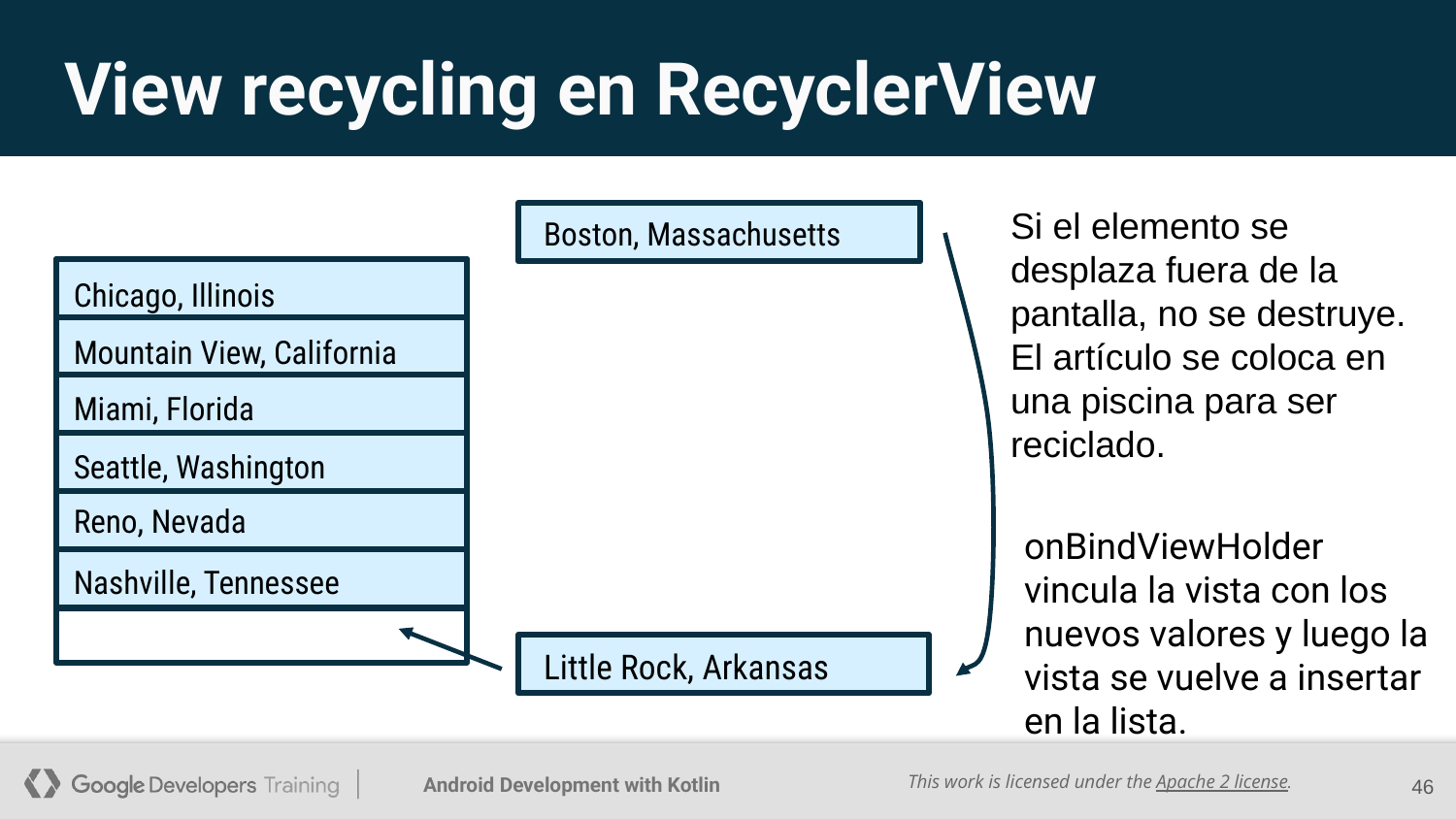

# View recycling en RecyclerView
Si el elemento se desplaza fuera de la pantalla, no se destruye. El artículo se coloca en una piscina para ser reciclado.
Boston, Massachusetts

Chicago, Illinois

Mountain View, California
Miami, Florida

Seattle, Washington

Reno, Nevada

Nashville, Tennessee

Little Rock, Arkansas

onBindViewHolder vincula la vista con los nuevos valores y luego la vista se vuelve a insertar en la lista.
46